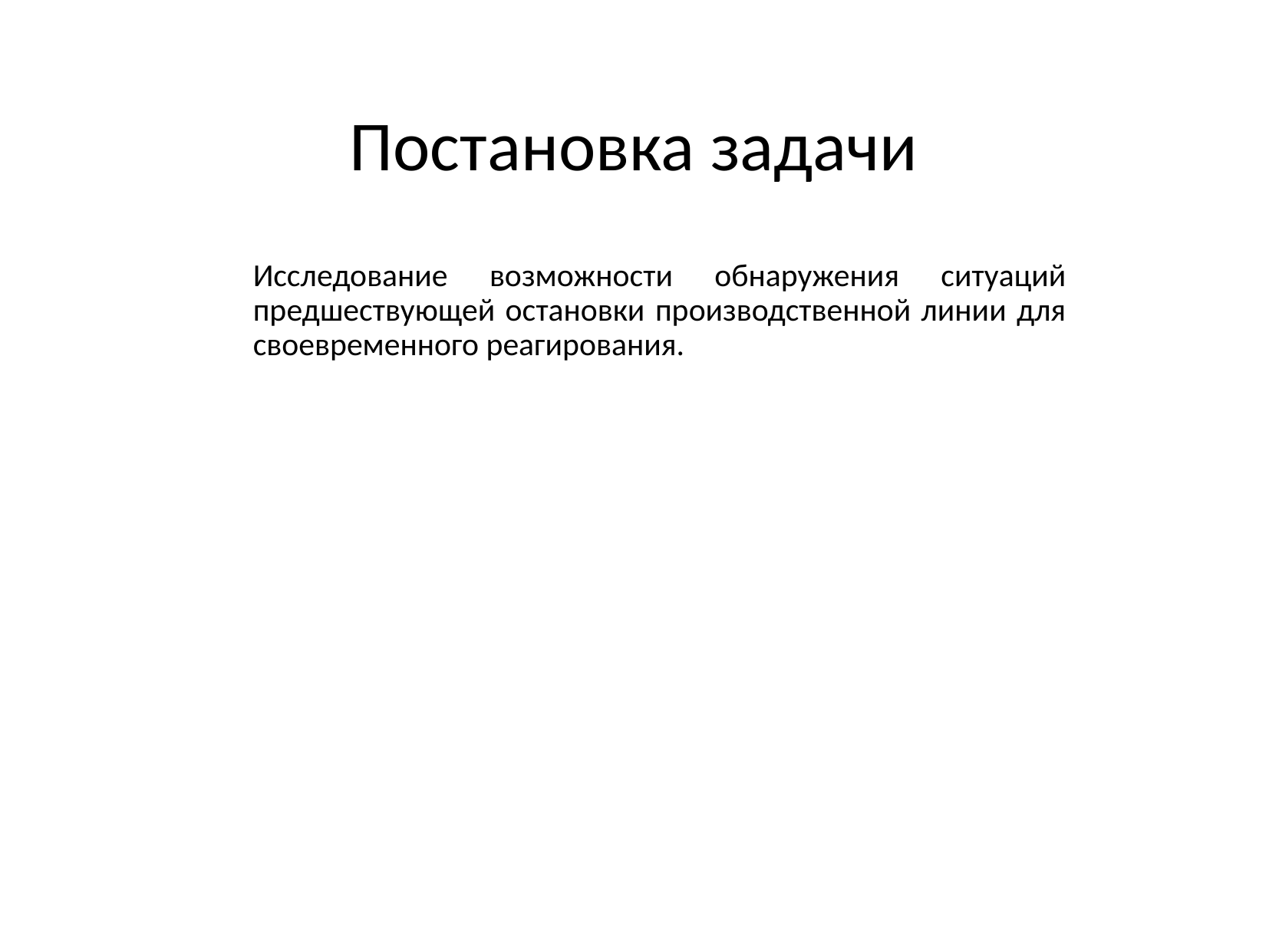

Постановка задачи
Исследование возможности обнаружения ситуаций предшествующей остановки производственной линии для своевременного реагирования.